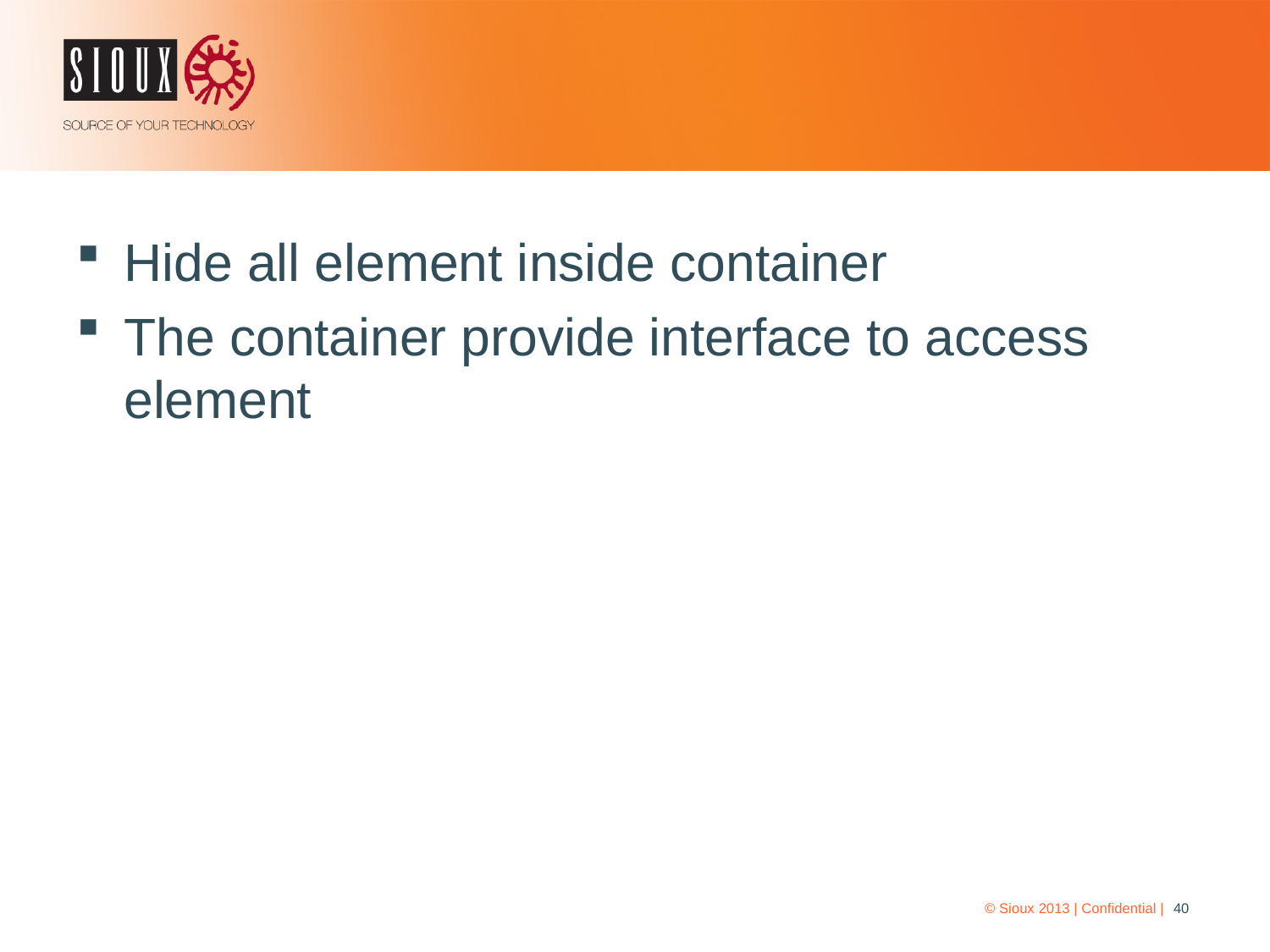

#
Hide all element inside container
The container provide interface to access element
© Sioux 2013 | Confidential |
40